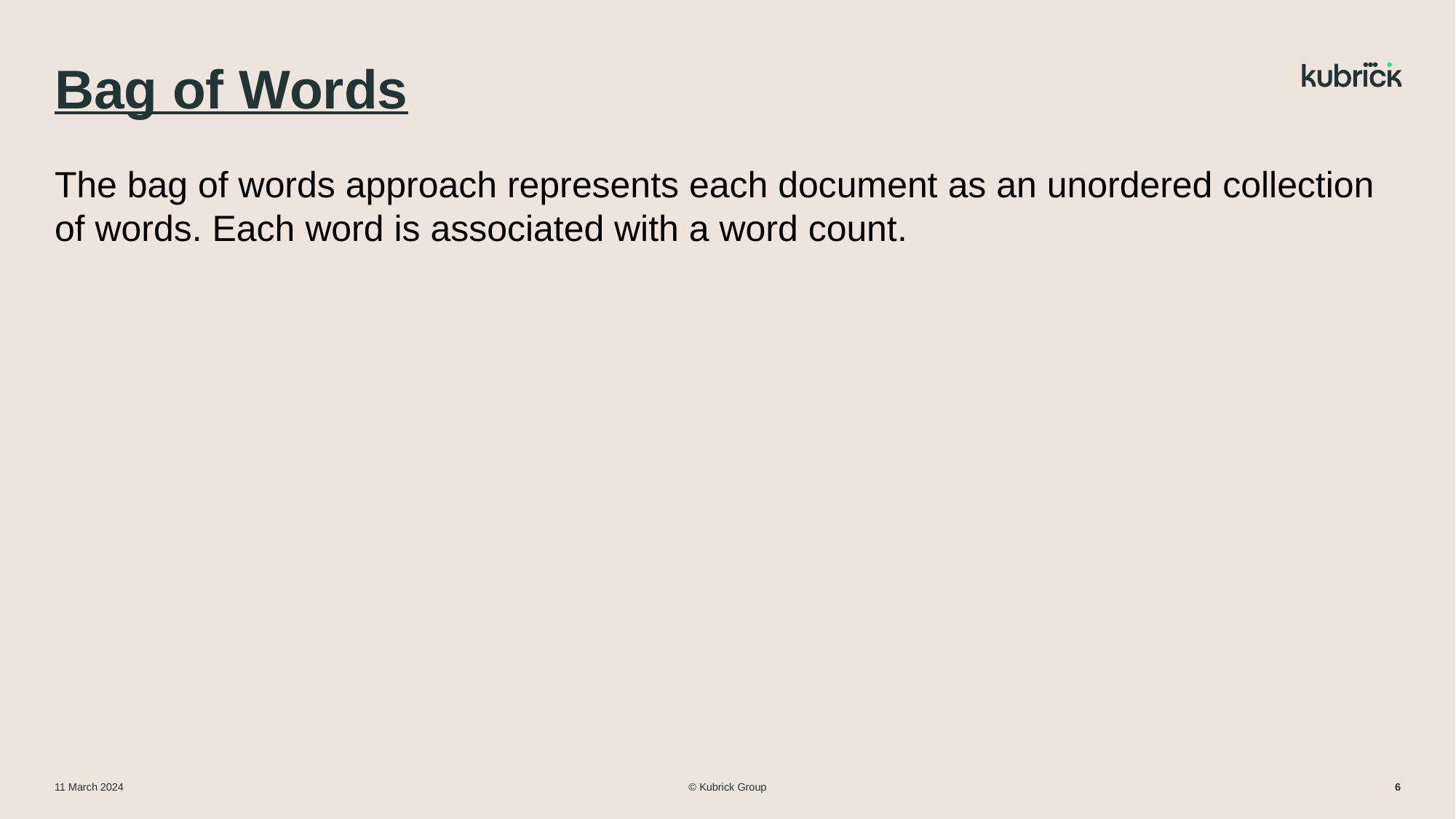

# Bag of Words
The bag of words approach represents each document as an unordered collection of words. Each word is associated with a word count.
© Kubrick Group
11 March 2024
6